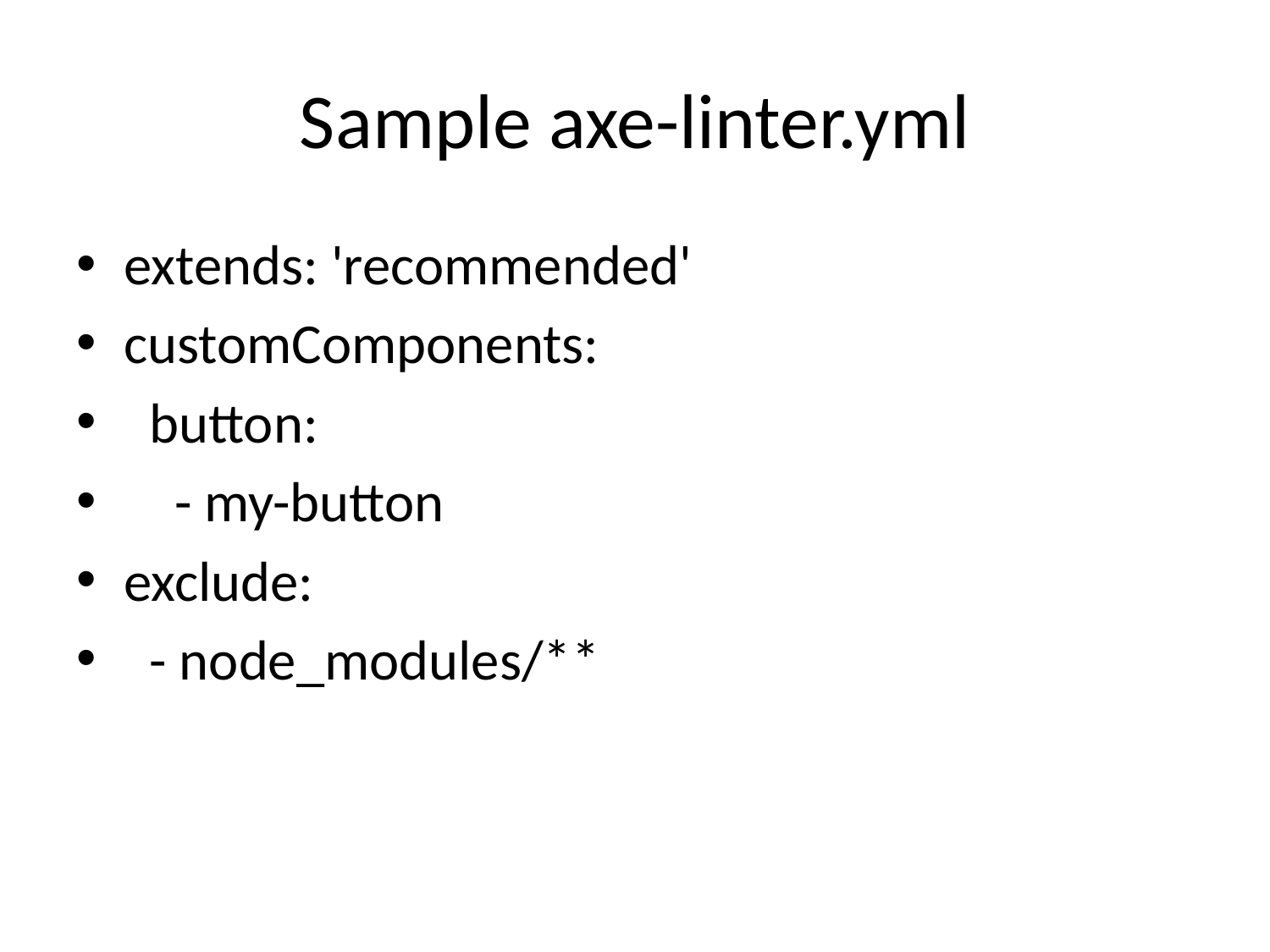

# Sample axe-linter.yml
extends: 'recommended'
customComponents:
  button:
    - my-button
exclude:
  - node_modules/**